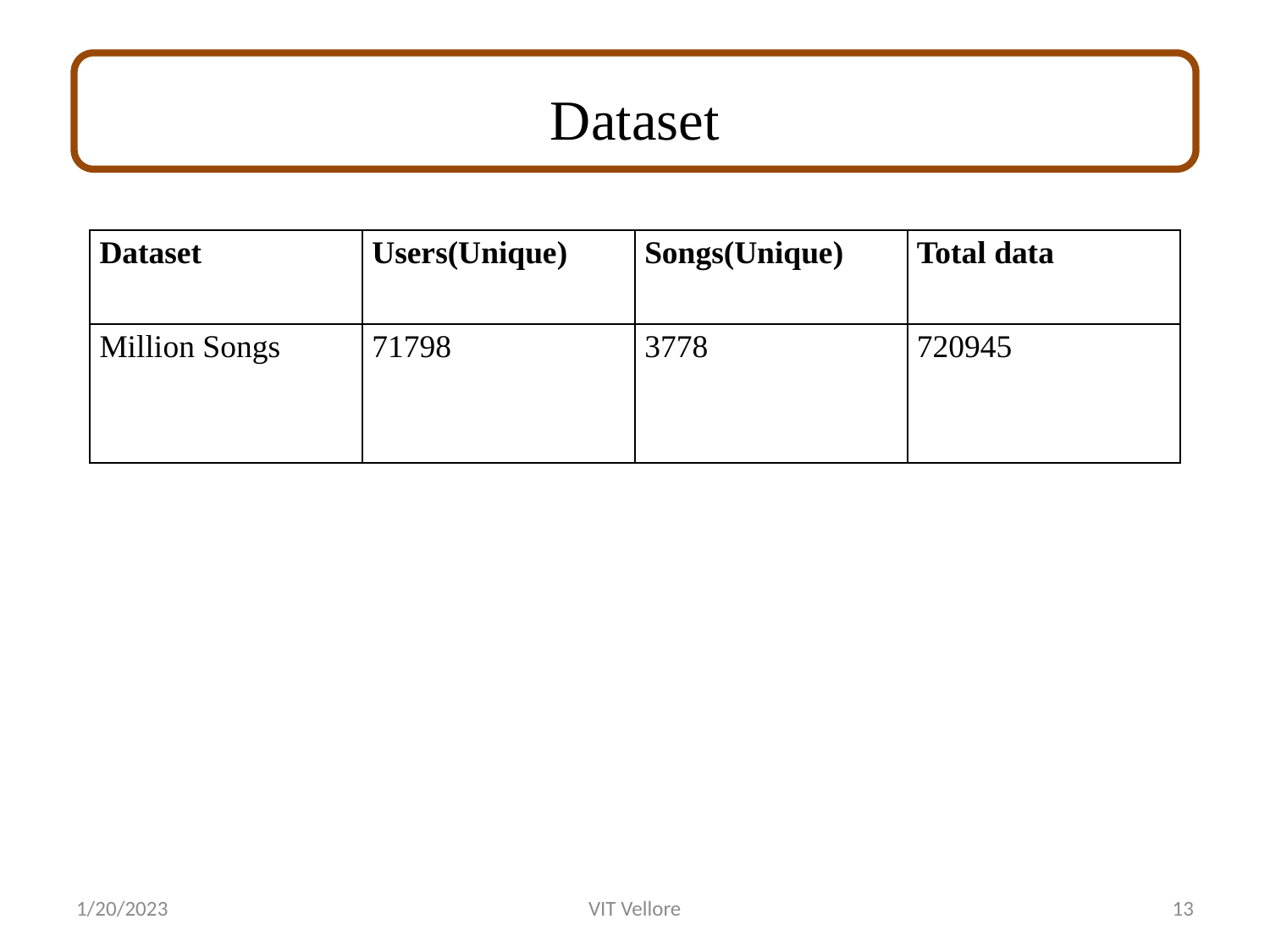

# Dataset

| Dataset | Users(Unique) | Songs(Unique) | Total data |
| --- | --- | --- | --- |
| Million Songs | 71798 | 3778 | 720945 |
1/20/2023
VIT Vellore
13